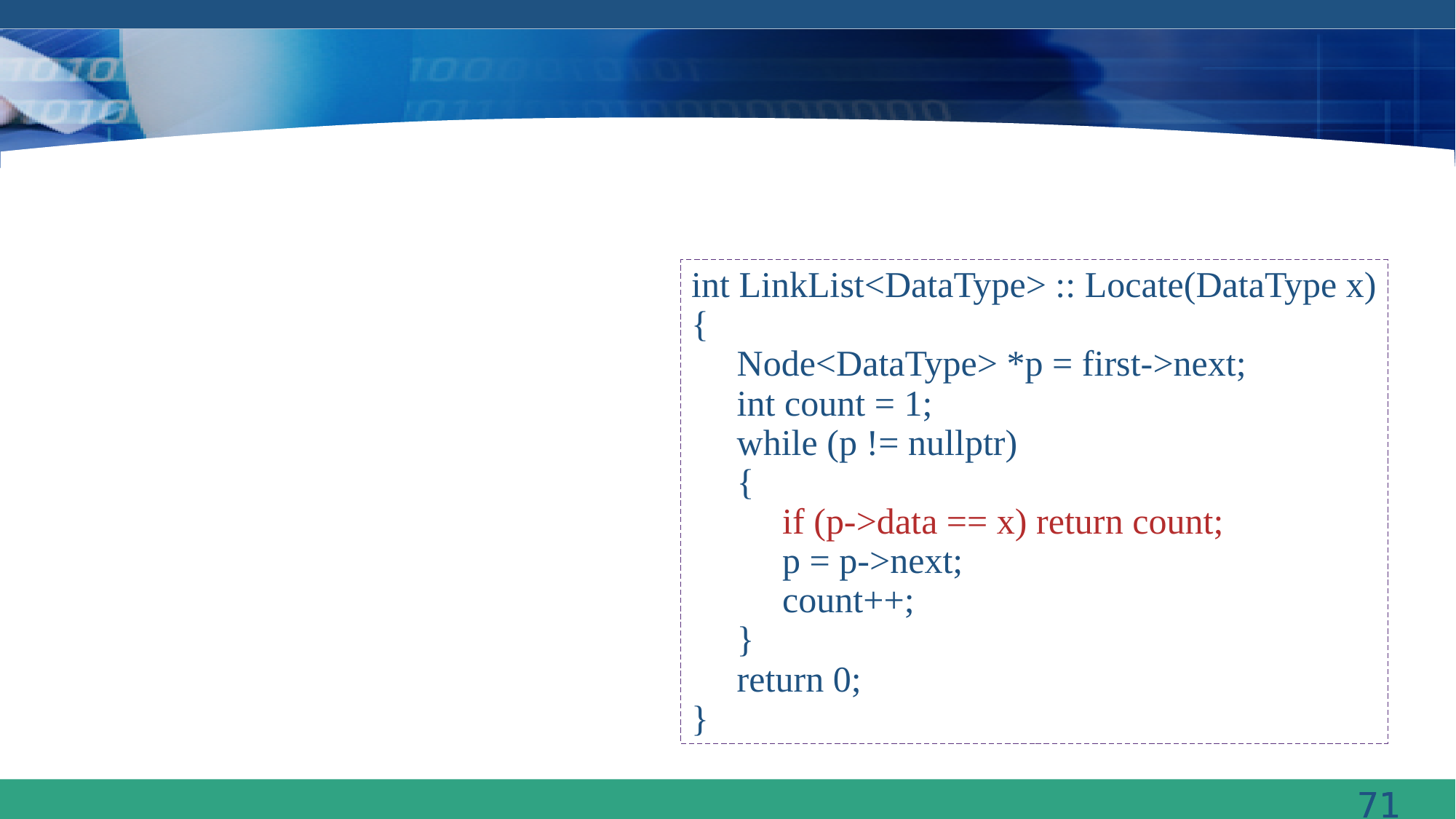

int LinkList<DataType> :: Locate(DataType x)
{
     Node<DataType> *p = first->next;
     int count = 1;
     while (p != nullptr)
     {
          if (p->data == x) return count;
          p = p->next;
          count++;
     }
     return 0;
}